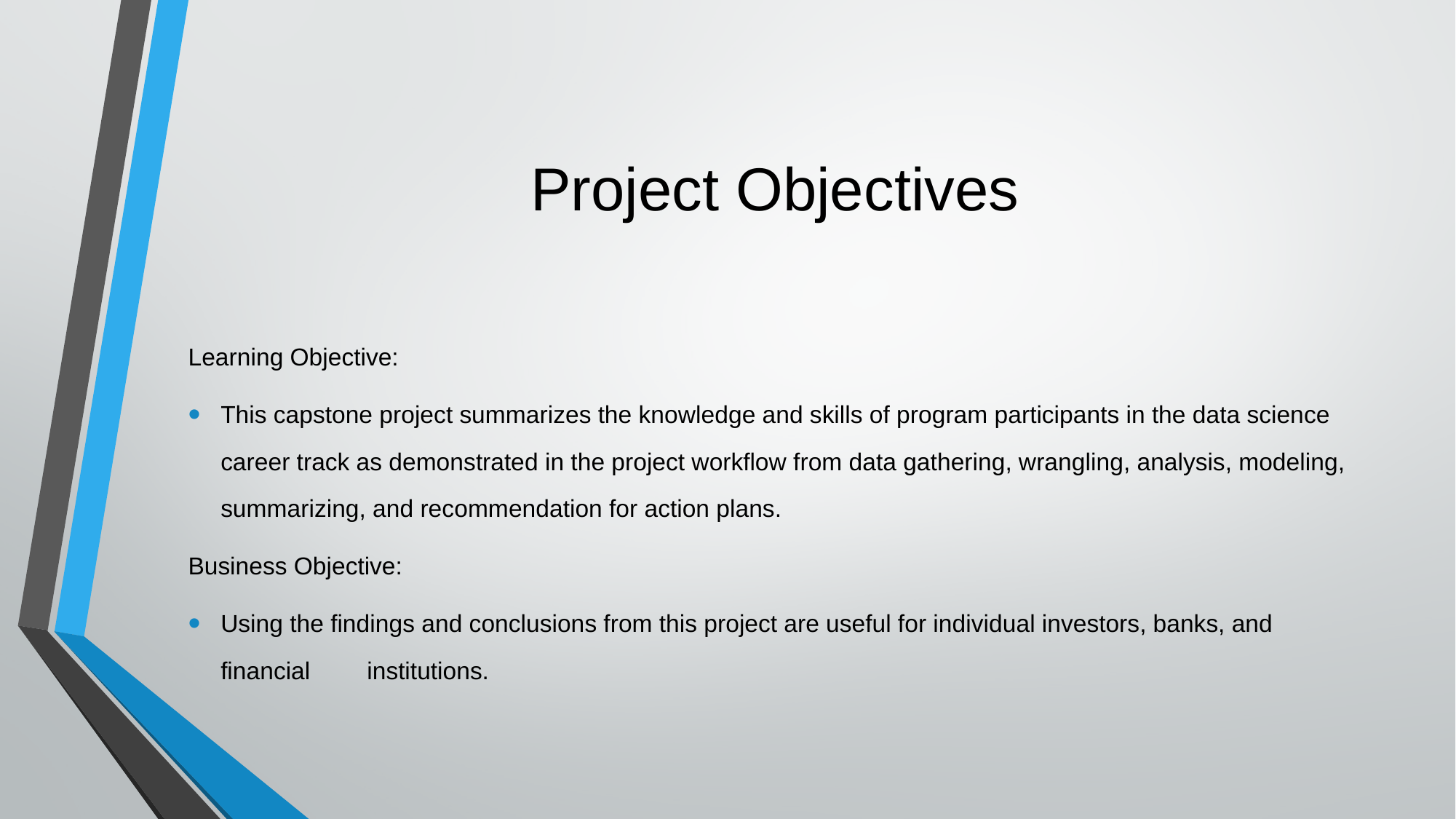

# Project Objectives
Learning Objective:
This capstone project summarizes the knowledge and skills of program participants in the data science 	career track as demonstrated in the project workflow from data gathering, wrangling, analysis, modeling, 	summarizing, and recommendation for action plans.
Business Objective:
Using the findings and conclusions from this project are useful for individual investors, banks, and financial 	institutions.